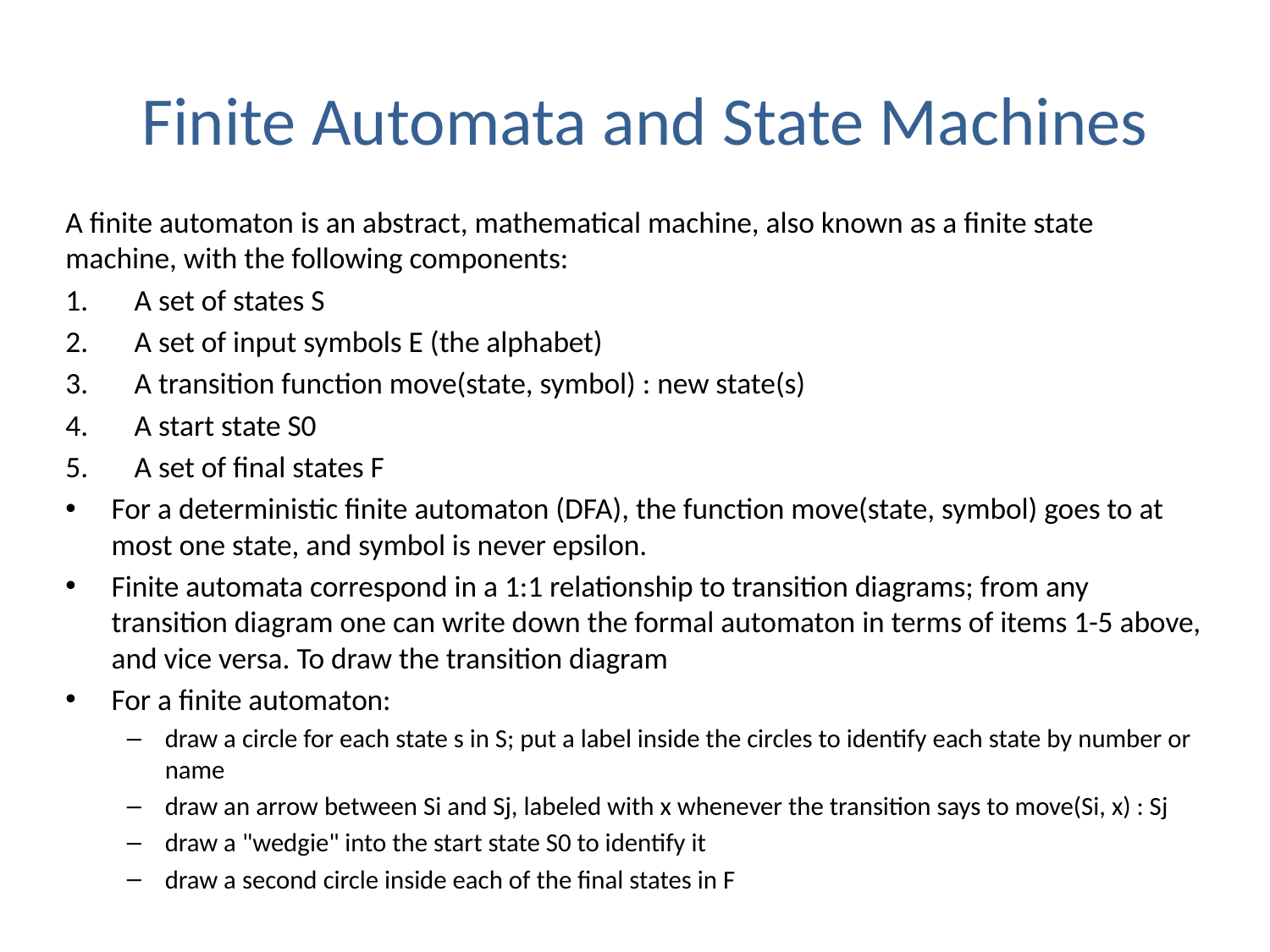

# Finite Automata and State Machines
A finite automaton is an abstract, mathematical machine, also known as a finite state machine, with the following components:
A set of states S
A set of input symbols E (the alphabet)
A transition function move(state, symbol) : new state(s)
A start state S0
A set of final states F
For a deterministic finite automaton (DFA), the function move(state, symbol) goes to at most one state, and symbol is never epsilon.
Finite automata correspond in a 1:1 relationship to transition diagrams; from any transition diagram one can write down the formal automaton in terms of items 1-5 above, and vice versa. To draw the transition diagram
For a finite automaton:
draw a circle for each state s in S; put a label inside the circles to identify each state by number or name
draw an arrow between Si and Sj, labeled with x whenever the transition says to move(Si, x) : Sj
draw a "wedgie" into the start state S0 to identify it
draw a second circle inside each of the final states in F